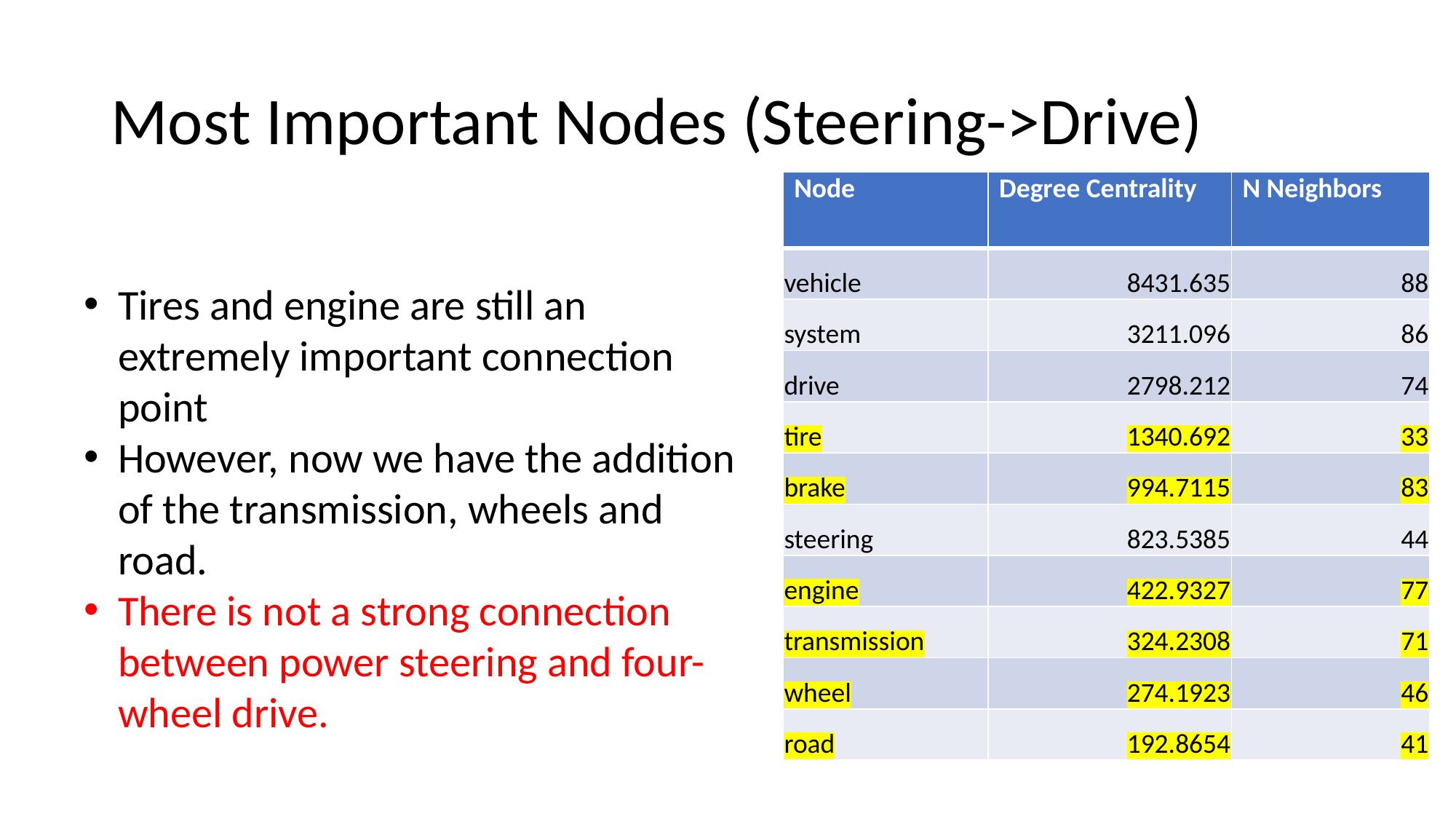

# Most Important Nodes (Steering->Drive)
| Node | Degree Centrality | N Neighbors |
| --- | --- | --- |
| vehicle | 8431.635 | 88 |
| system | 3211.096 | 86 |
| drive | 2798.212 | 74 |
| tire | 1340.692 | 33 |
| brake | 994.7115 | 83 |
| steering | 823.5385 | 44 |
| engine | 422.9327 | 77 |
| transmission | 324.2308 | 71 |
| wheel | 274.1923 | 46 |
| road | 192.8654 | 41 |

Tires and engine are still an extremely important connection point
However, now we have the addition of the transmission, wheels and road.
There is not a strong connection between power steering and four-wheel drive.